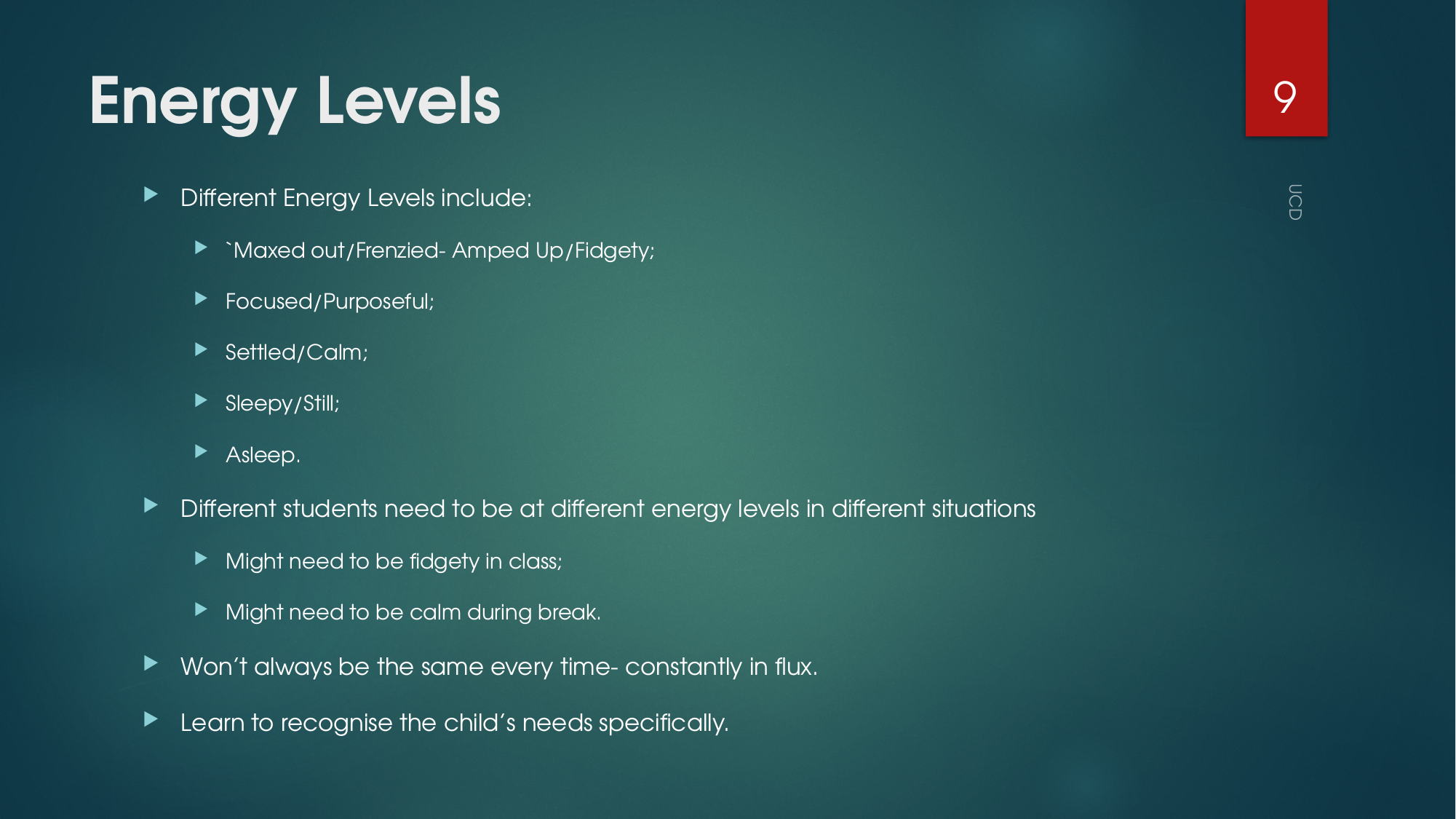

9
# Energy Levels
Different Energy Levels include:
`Maxed out/Frenzied- Amped Up/Fidgety;
Focused/Purposeful;
Settled/Calm;
Sleepy/Still;
Asleep.
Different students need to be at different energy levels in different situations
Might need to be fidgety in class;
Might need to be calm during break.
Won’t always be the same every time- constantly in flux.
Learn to recognise the child’s needs specifically.
UCD